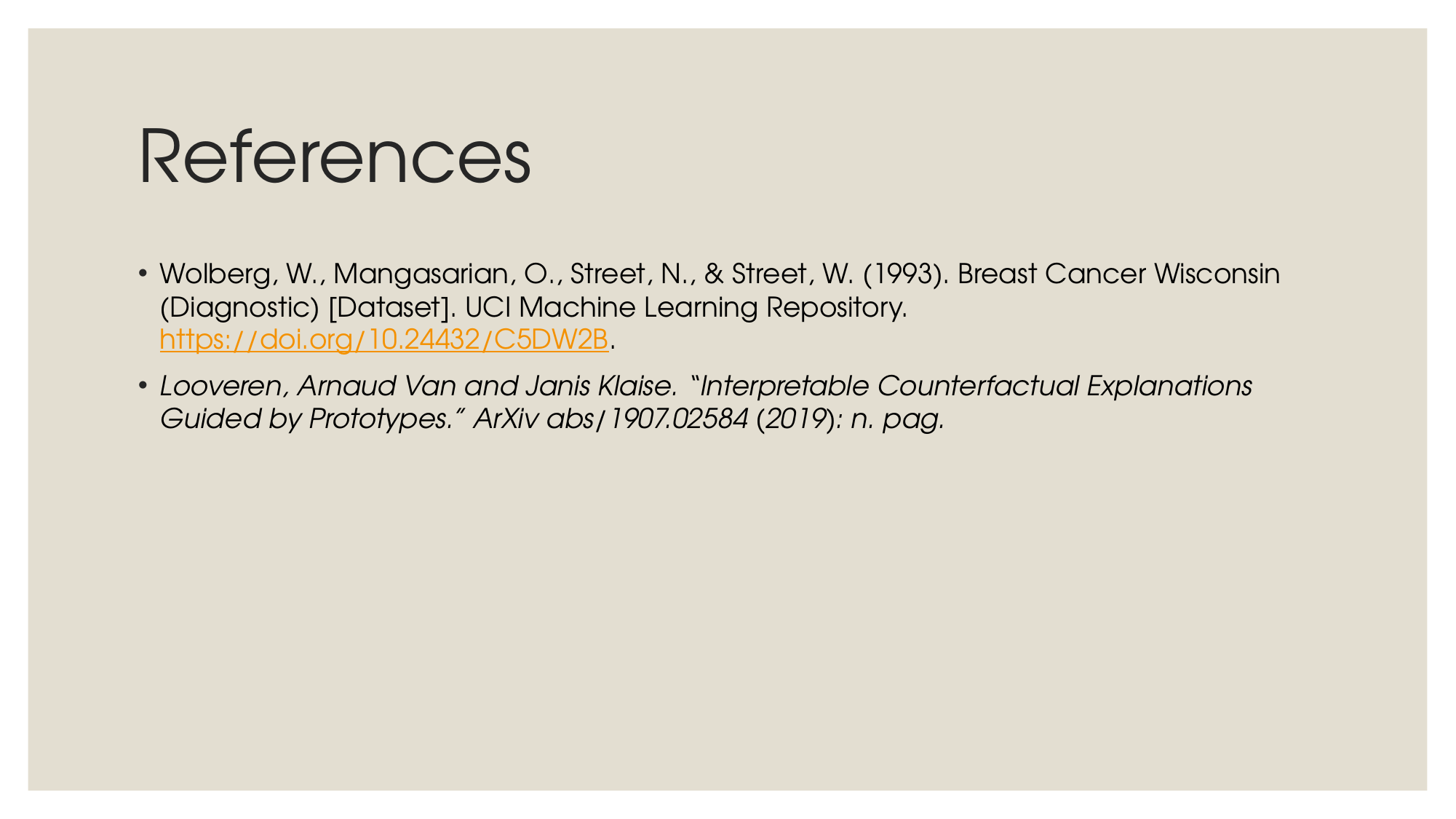

# References
Wolberg, W., Mangasarian, O., Street, N., & Street, W. (1993). Breast Cancer Wisconsin (Diagnostic) [Dataset]. UCI Machine Learning Repository. https://doi.org/10.24432/C5DW2B.
Looveren, Arnaud Van and Janis Klaise. “Interpretable Counterfactual Explanations Guided by Prototypes.” ArXiv abs/1907.02584 (2019): n. pag.